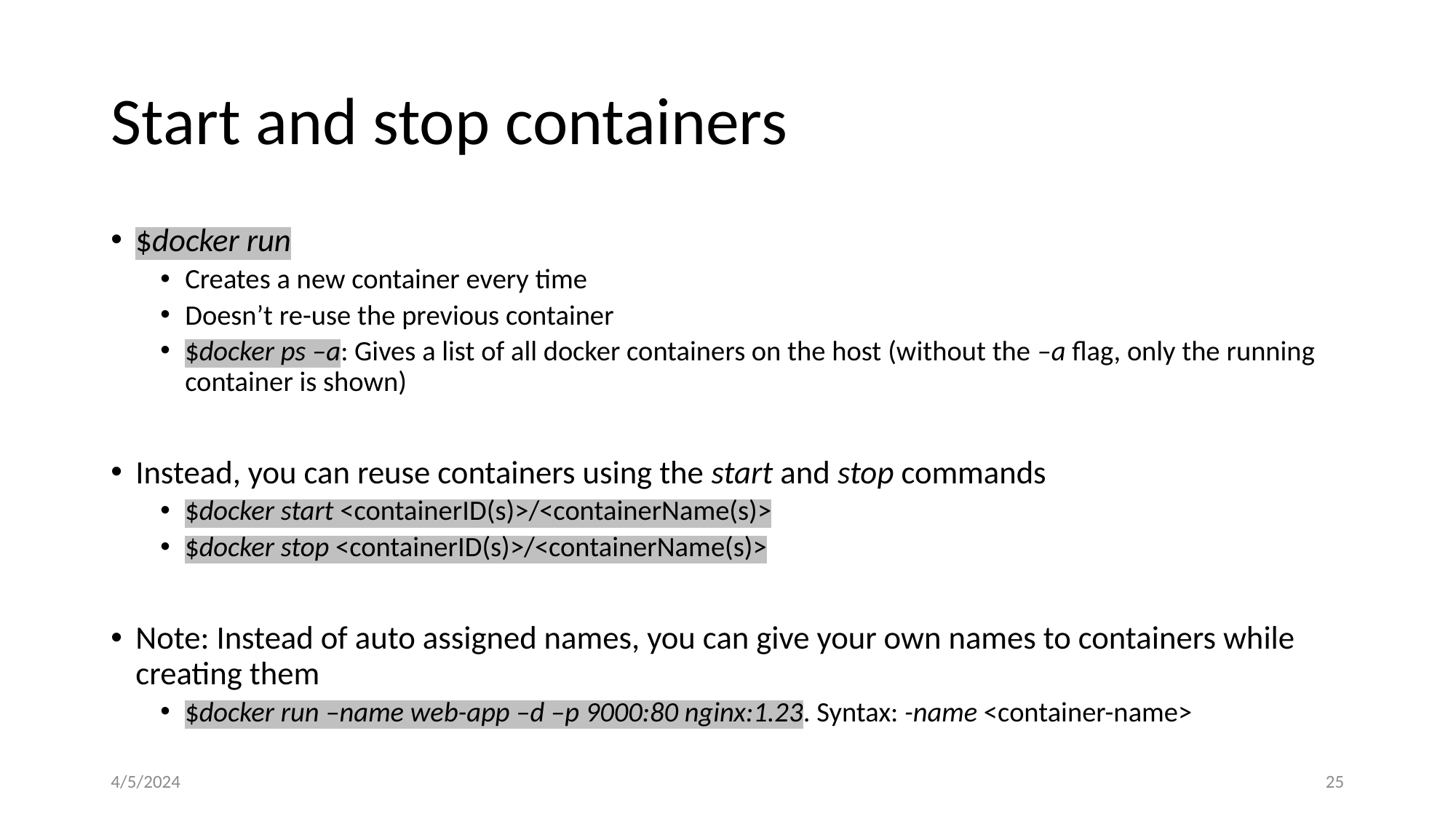

# Start and stop containers
$docker run
Creates a new container every time
Doesn’t re-use the previous container
$docker ps –a: Gives a list of all docker containers on the host (without the –a flag, only the running container is shown)

Instead, you can reuse containers using the start and stop commands
$docker start <containerID(s)>/<containerName(s)>
$docker stop <containerID(s)>/<containerName(s)>

Note: Instead of auto assigned names, you can give your own names to containers while creating them
$docker run –name web-app –d –p 9000:80 nginx:1.23. Syntax: -name <container-name>

4/5/2024
25